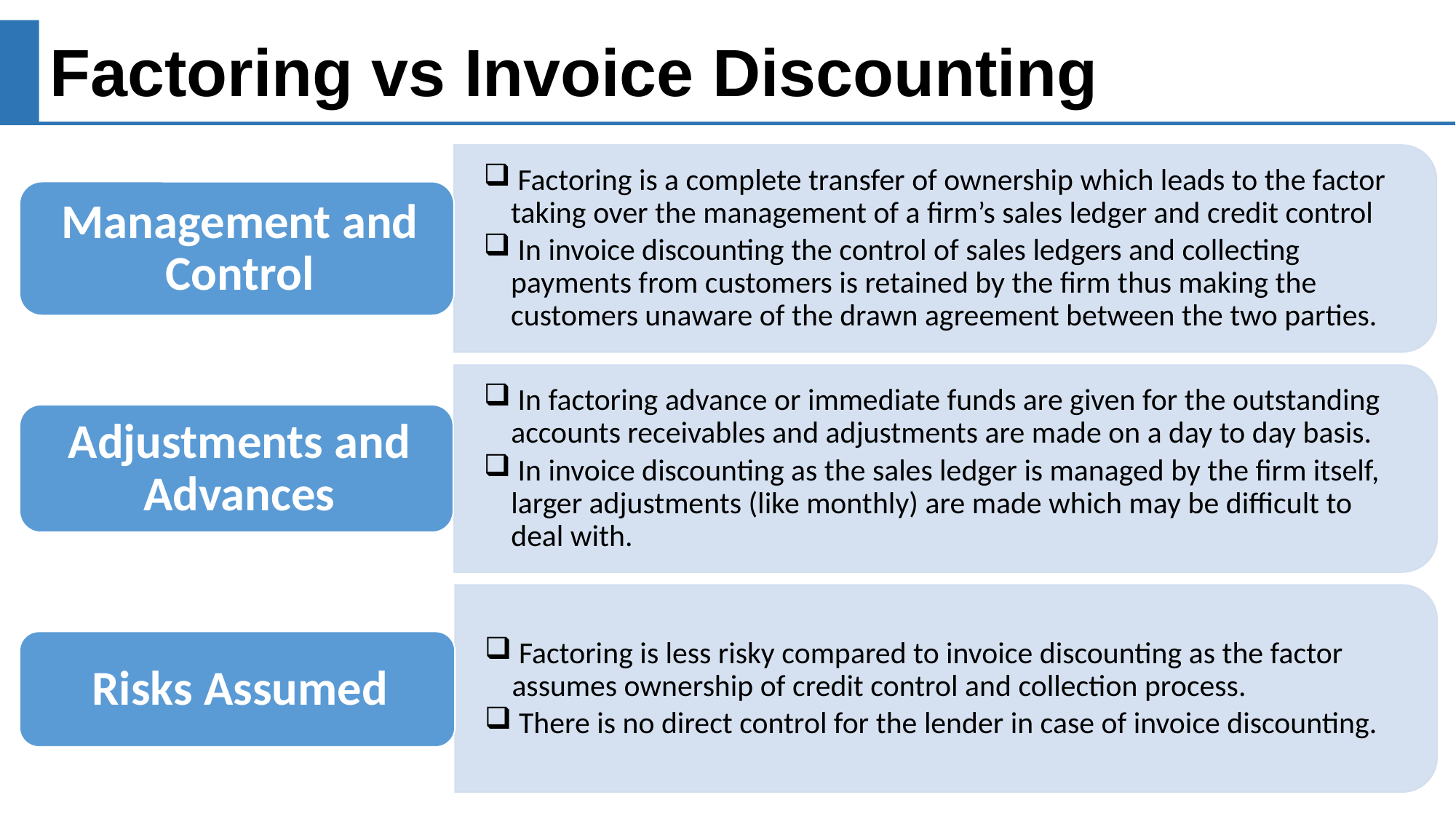

Factoring vs Invoice Discounting

 Factoring is a complete transfer of ownership which leads to the factor taking over the management of a firm’s sales ledger and credit control
 In invoice discounting the control of sales ledgers and collecting payments from customers is retained by the firm thus making the customers unaware of the drawn agreement between the two parties.
Management and Control
 In factoring advance or immediate funds are given for the outstanding accounts receivables and adjustments are made on a day to day basis.
 In invoice discounting as the sales ledger is managed by the firm itself, larger adjustments (like monthly) are made which may be difficult to deal with.
Adjustments and Advances
 Factoring is less risky compared to invoice discounting as the factor assumes ownership of credit control and collection process.
 There is no direct control for the lender in case of invoice discounting.
Risks Assumed